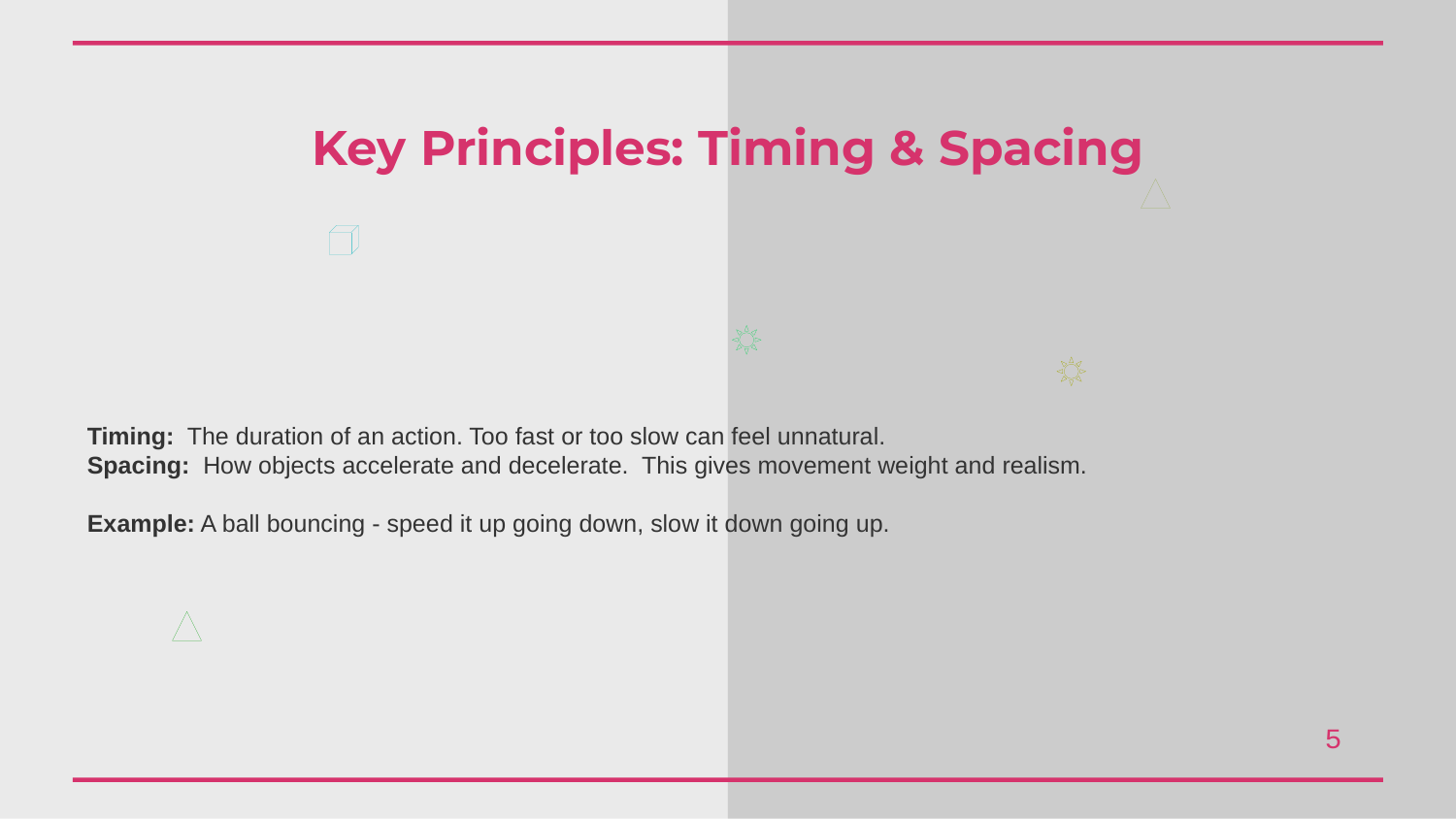

Key Principles: Timing & Spacing

Timing:  The duration of an action. Too fast or too slow can feel unnatural.
Spacing:  How objects accelerate and decelerate.  This gives movement weight and realism.

Example: A ball bouncing - speed it up going down, slow it down going up.

5